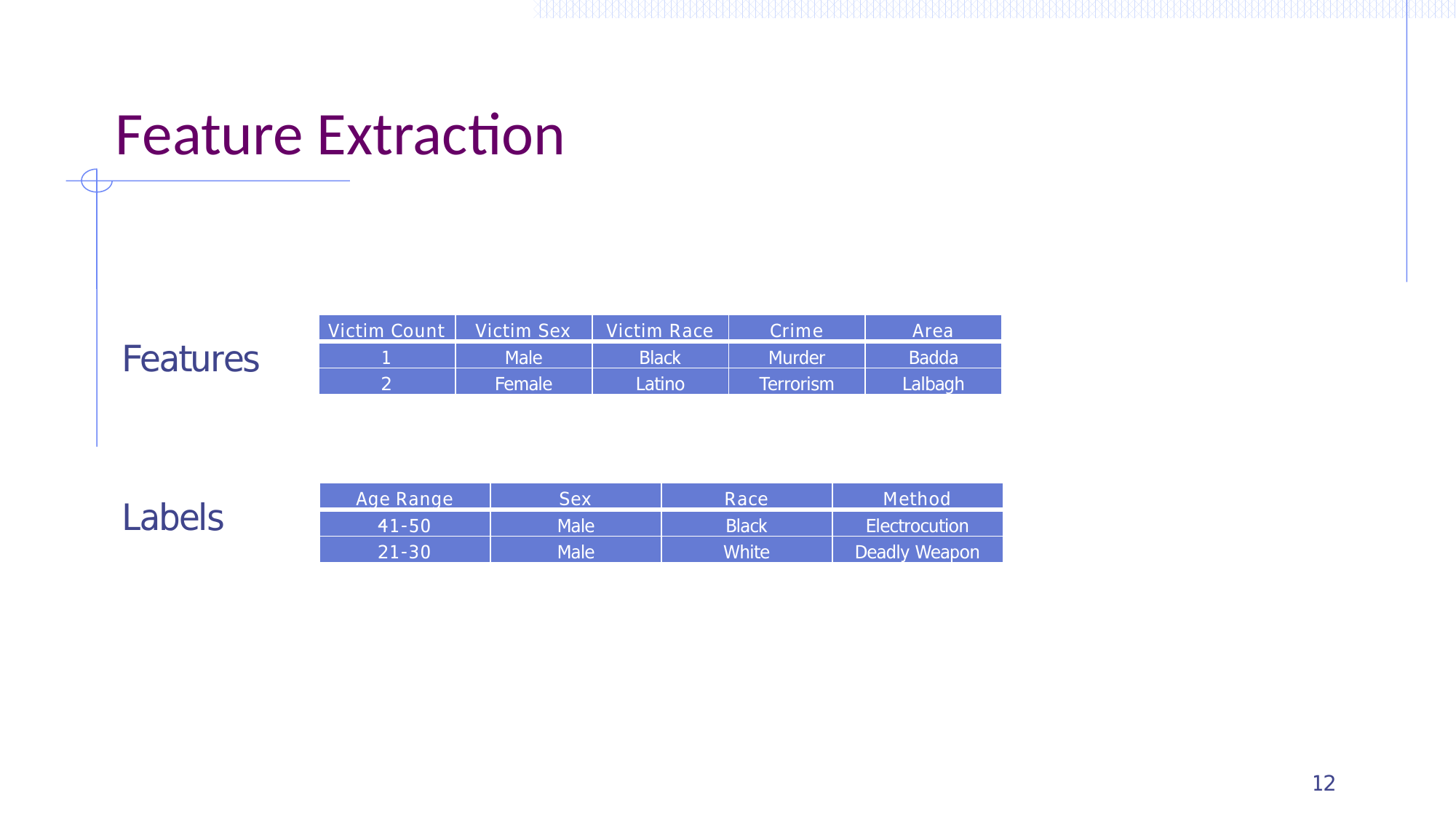

# Feature Extraction
| Victim Count | Victim Sex | Victim Race | Crime | Area |
| --- | --- | --- | --- | --- |
| 1 | Male | Black | Murder | Badda |
| 2 | Female | Latino | Terrorism | Lalbagh |
Features
| Age Range | Sex | Race | Method |
| --- | --- | --- | --- |
| 41-50 | Male | Black | Electrocution |
| 21-30 | Male | White | Deadly Weapon |
Labels
12